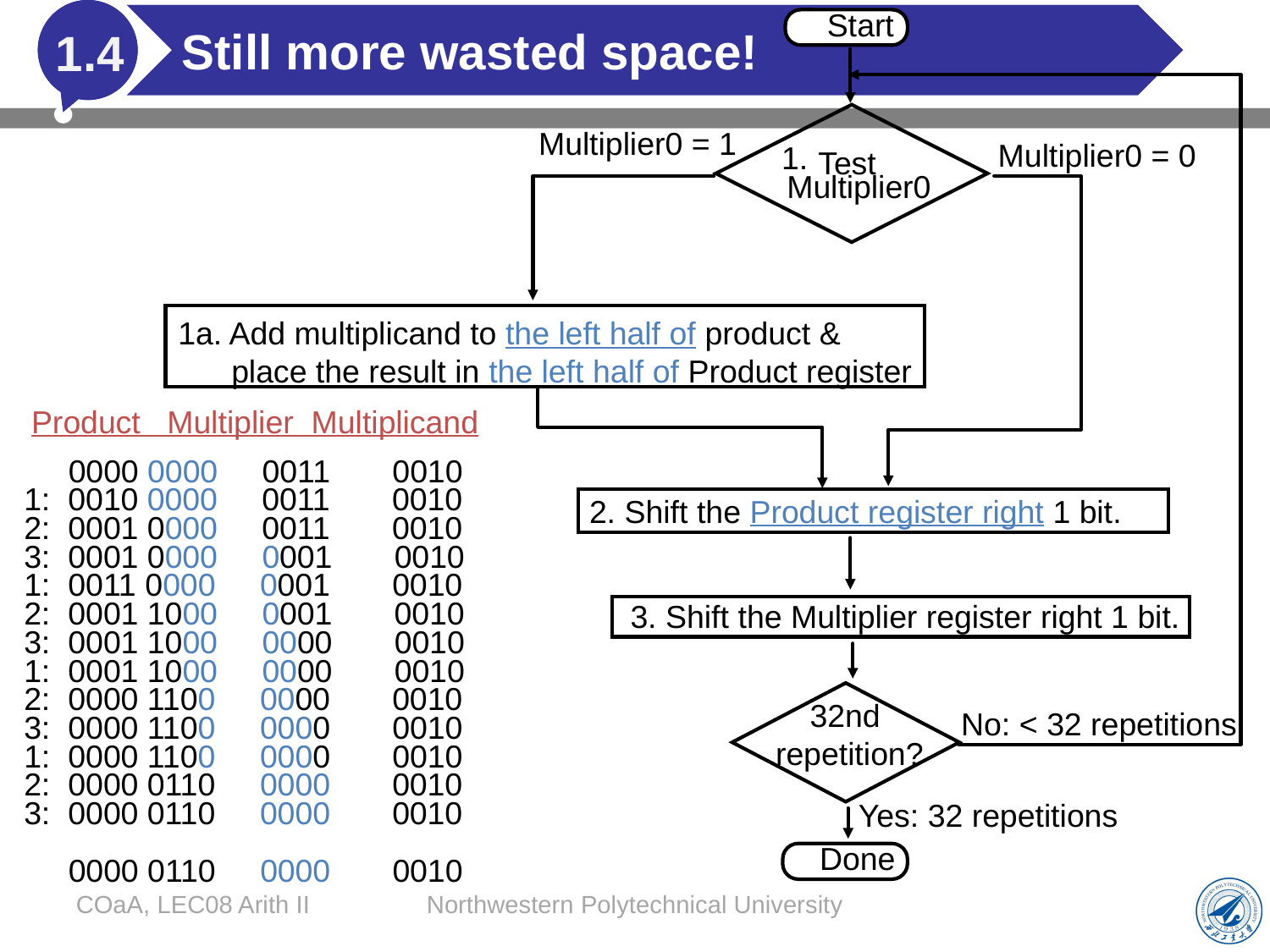

Start

Multiplier0 = 1
Multiplier0 = 0
1.
Test
Multiplier0

1a. Add multiplicand to the left half of product &
      place the result in the left half of Product register

2. Shift the Product register right 1 bit.

3. Shift the Multiplier register right 1 bit.

32nd
repetition?
No: < 32 repetitions

Yes: 32 repetitions

Done

# Still more wasted space!
1.4
Product   Multiplier  Multiplicand
     0000 0000     0011       0010
1:  0010 0000     0011       0010
2:  0001 0000     0011       0010
3:  0001 0000     0001       0010
1:  0011 0000     0001       0010
2:  0001 1000     0001       0010
3:  0001 1000     0000       0010
1:  0001 1000     0000       0010
2:  0000 1100     0000       0010
3:  0000 1100     0000       0010
1:  0000 1100     0000       0010
2:  0000 0110     0000       0010
3:  0000 0110     0000       0010

     0000 0110     0000       0010
COaA, LEC08 Arith II
Northwestern Polytechnical University
15